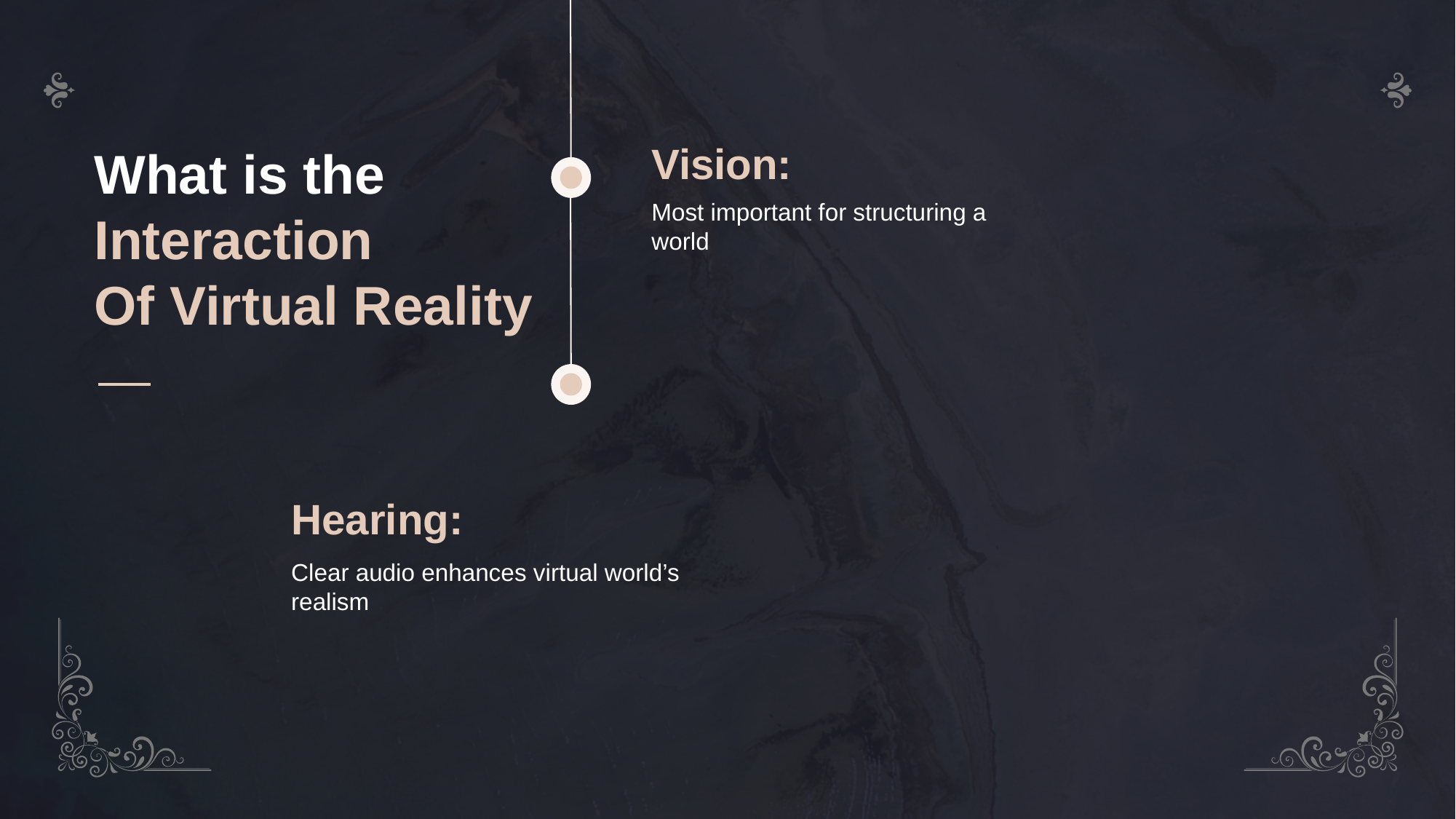

Vision:
Most important for structuring a world
What is the
Interaction
Of Virtual Reality

Hearing:

Clear audio enhances virtual world’s realism